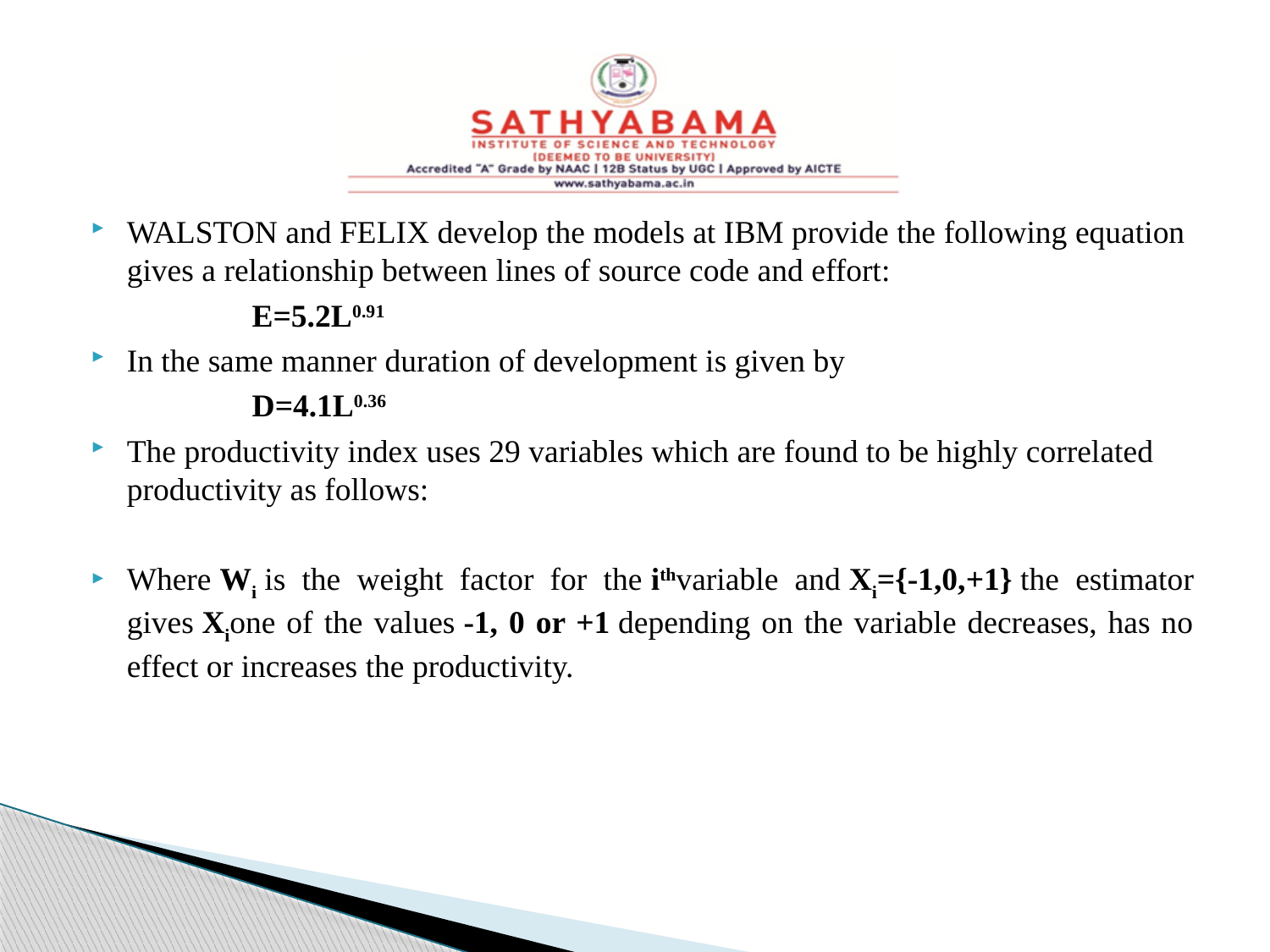

#
WALSTON and FELIX develop the models at IBM provide the following equation gives a relationship between lines of source code and effort:
                    E=5.2L0.91
In the same manner duration of development is given by
                    D=4.1L0.36
The productivity index uses 29 variables which are found to be highly correlated productivity as follows:

Where Wi is the weight factor for the ithvariable and Xi={-1,0,+1} the estimator gives Xione of the values -1, 0 or +1 depending on the variable decreases, has no effect or increases the productivity.